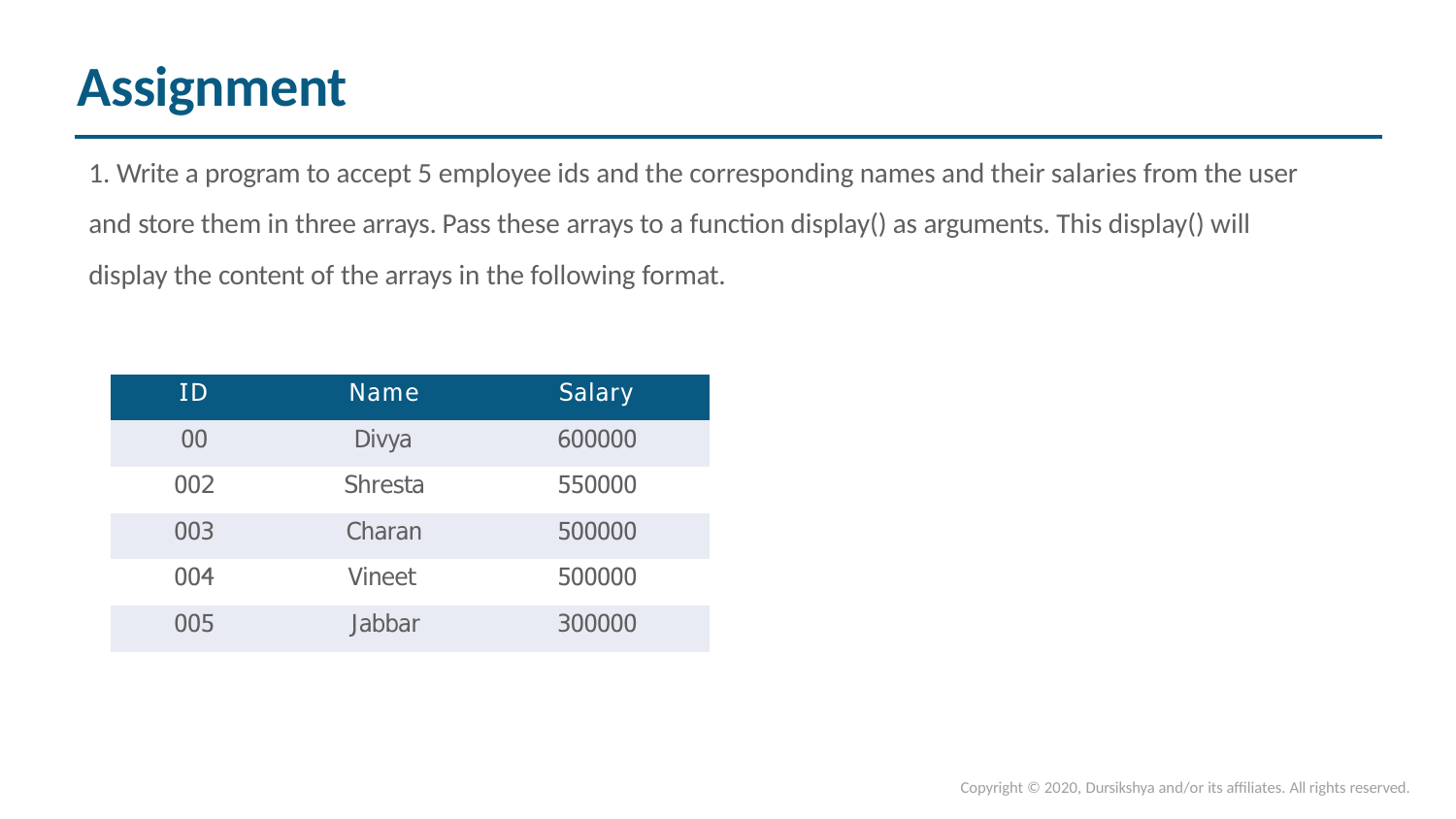

# Assignment
1. Write a program to accept 5 employee ids and the corresponding names and their salaries from the user  and store them in three arrays. Pass these arrays to a function display() as arguments. This display() will  display the content of the arrays in the following format.

| ID | Name | Salary |
| --- | --- | --- |
| 00 | Divya | 600000 |
| 002 | Shresta | 550000 |
| 003 | Charan | 500000 |
| 004 | Vineet | 500000 |
| 005 | Jabbar | 300000 |
Copyright © 2020, Dursikshya and/or its affiliates. All rights reserved.